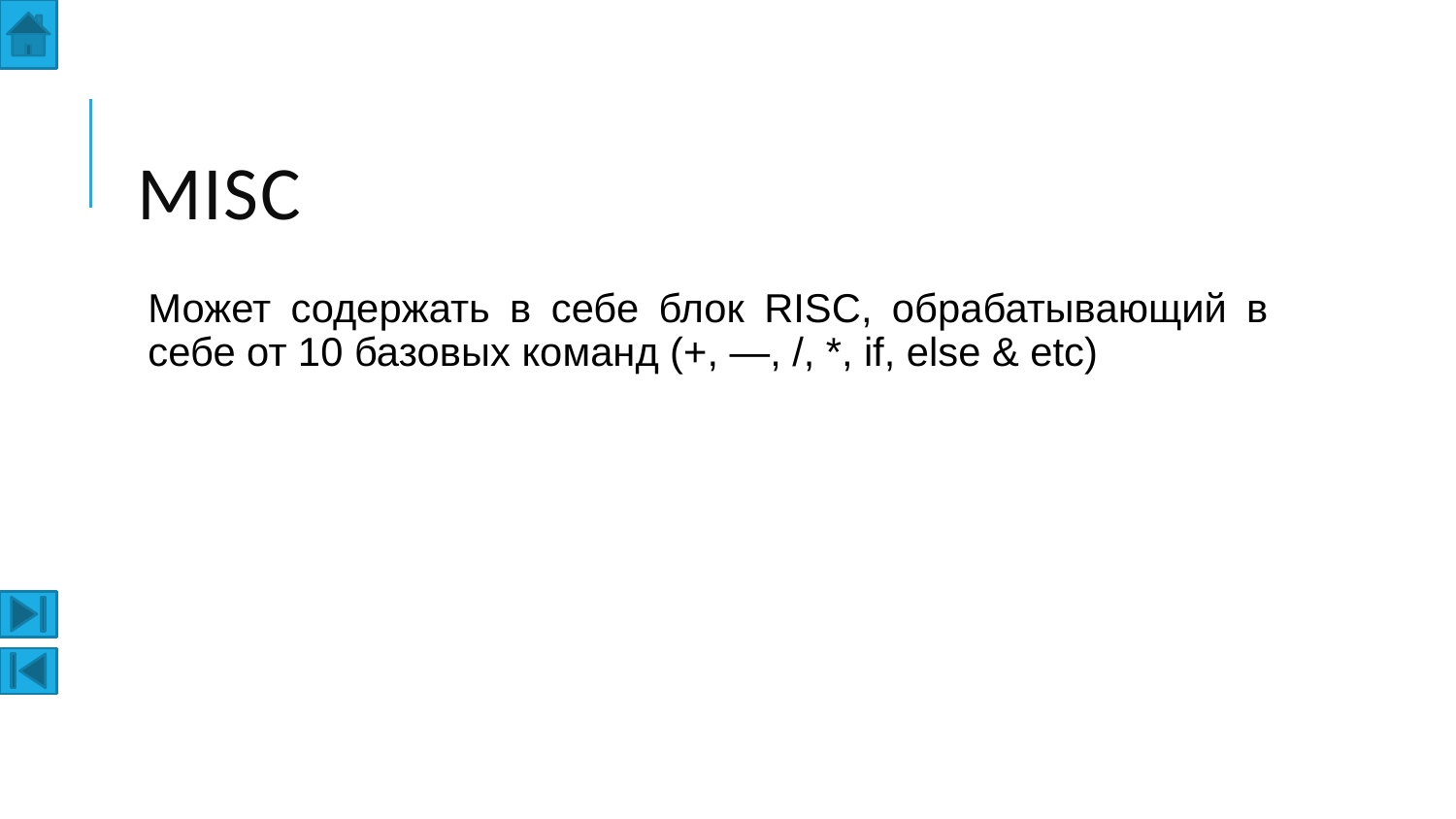

# MISC
Может содержать в себе блок RISC, обрабатывающий в себе от 10 базовых команд (+, —, /, *, if, else & etc)